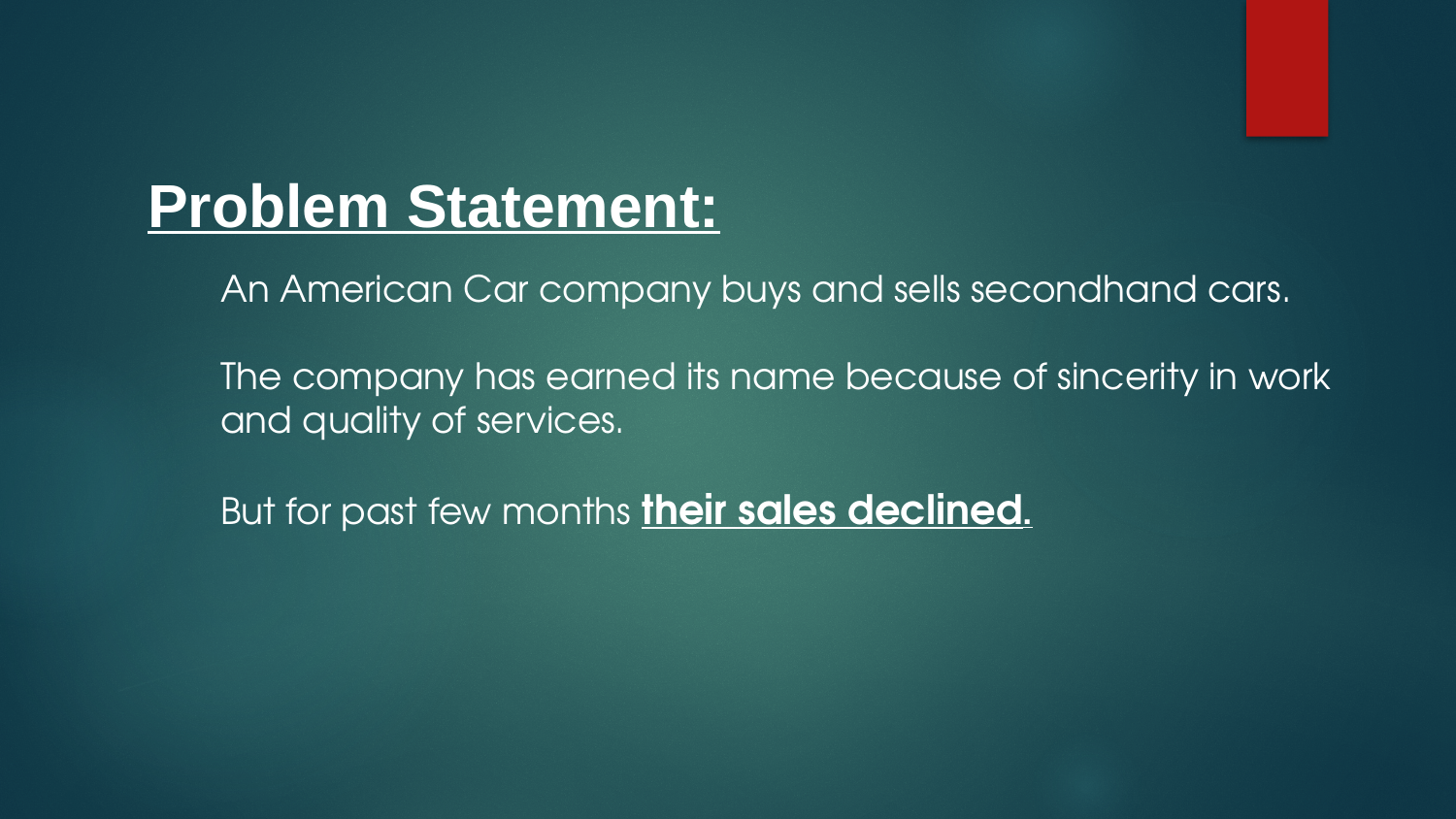

Problem Statement:

An American Car company buys and sells secondhand cars.

The company has earned its name because of sincerity in work and quality of services.

But for past few months their sales declined.